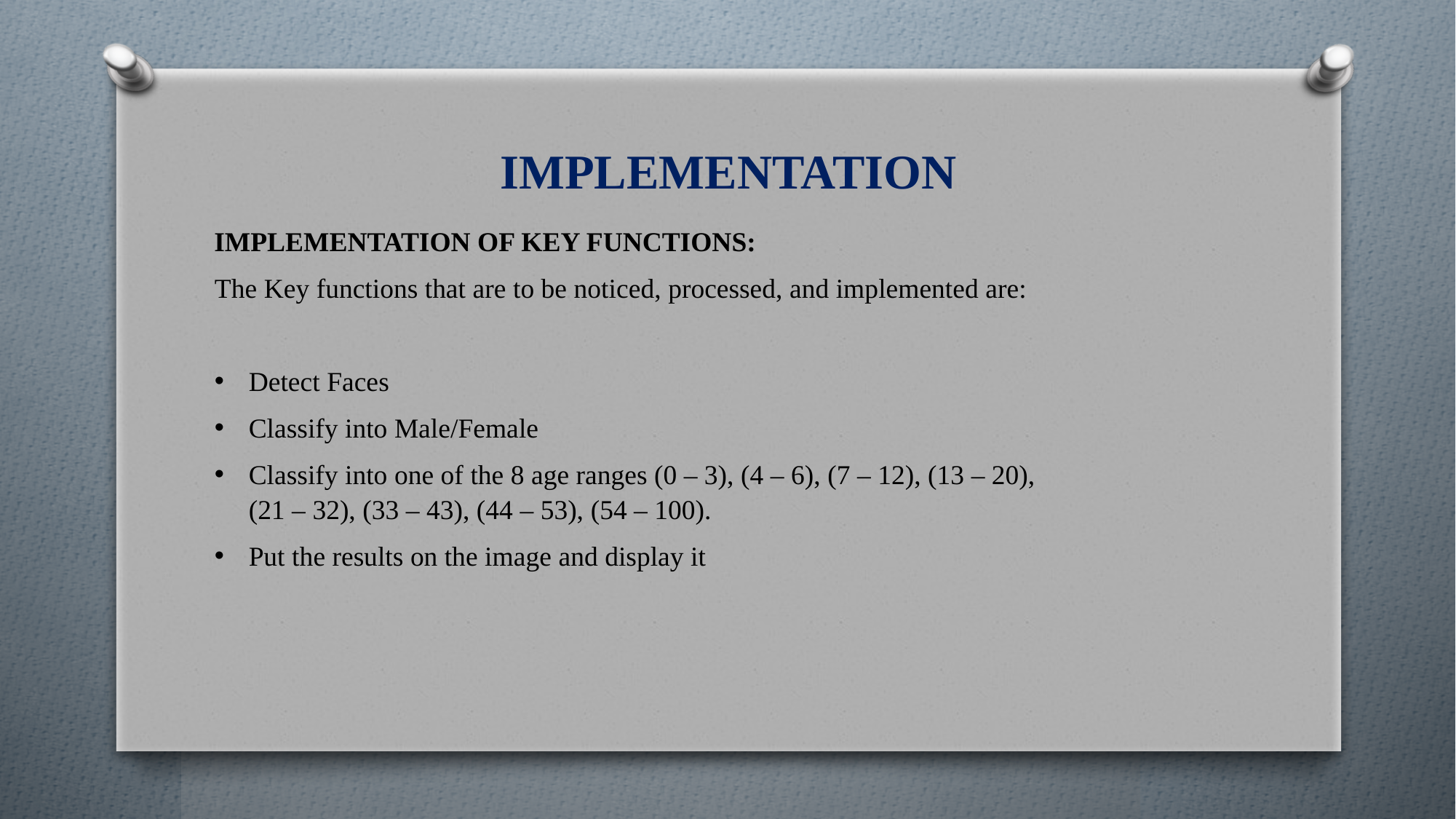

# IMPLEMENTATION
IMPLEMENTATION OF KEY FUNCTIONS:
The Key functions that are to be noticed, processed, and implemented are:

Detect Faces
Classify into Male/Female
Classify into one of the 8 age ranges (0 – 3), (4 – 6), (7 – 12), (13 – 20), (21 – 32), (33 – 43), (44 – 53), (54 – 100).
Put the results on the image and display it